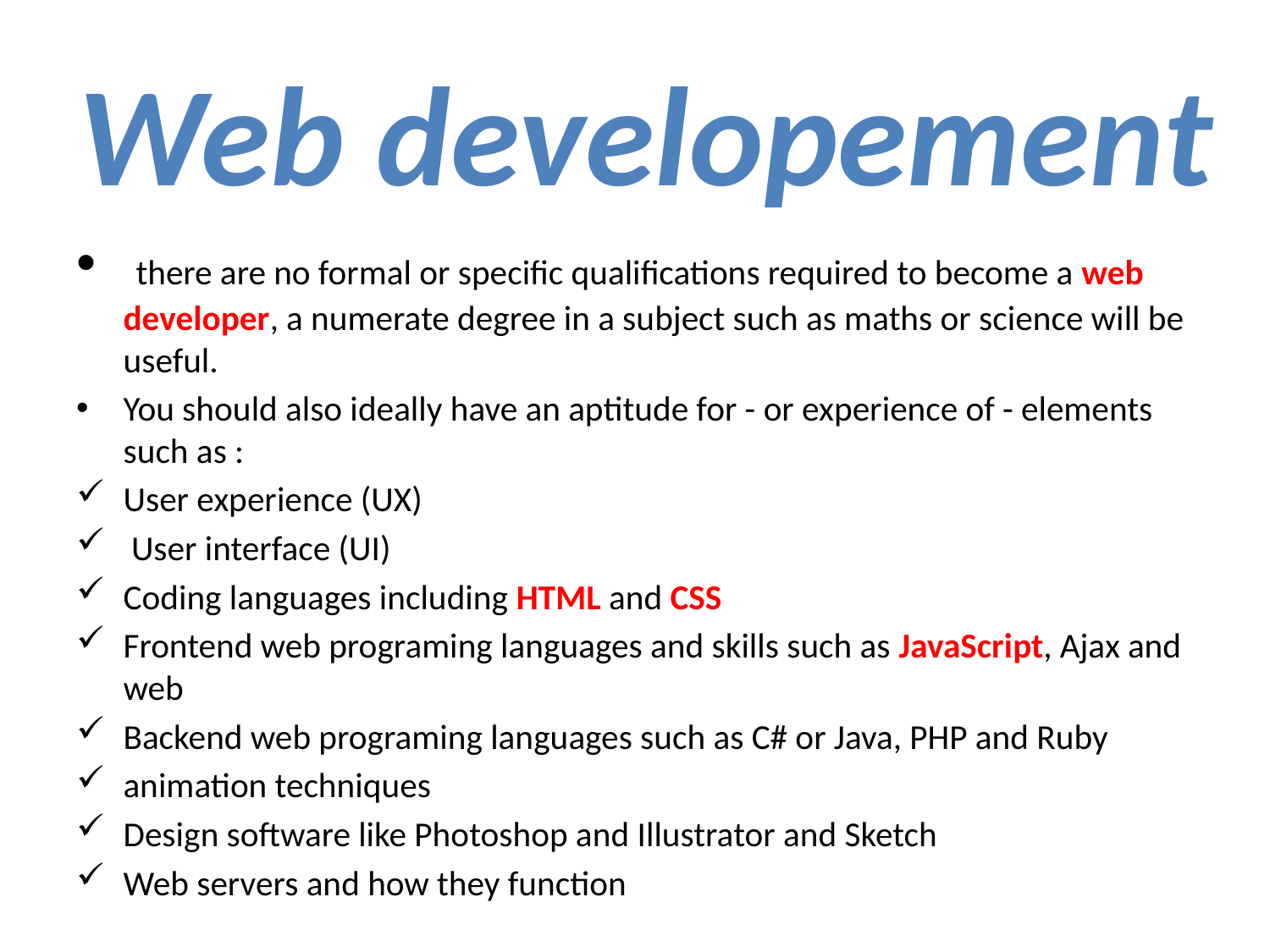

# Web developement
 there are no formal or specific qualifications required to become a web developer, a numerate degree in a subject such as maths or science will be useful.
You should also ideally have an aptitude for - or experience of - elements such as :
User experience (UX)
 User interface (UI)
Coding languages including HTML and CSS
Frontend web programing languages and skills such as JavaScript, Ajax and web
Backend web programing languages such as C# or Java, PHP and Ruby
animation techniques
Design software like Photoshop and Illustrator and Sketch
Web servers and how they function